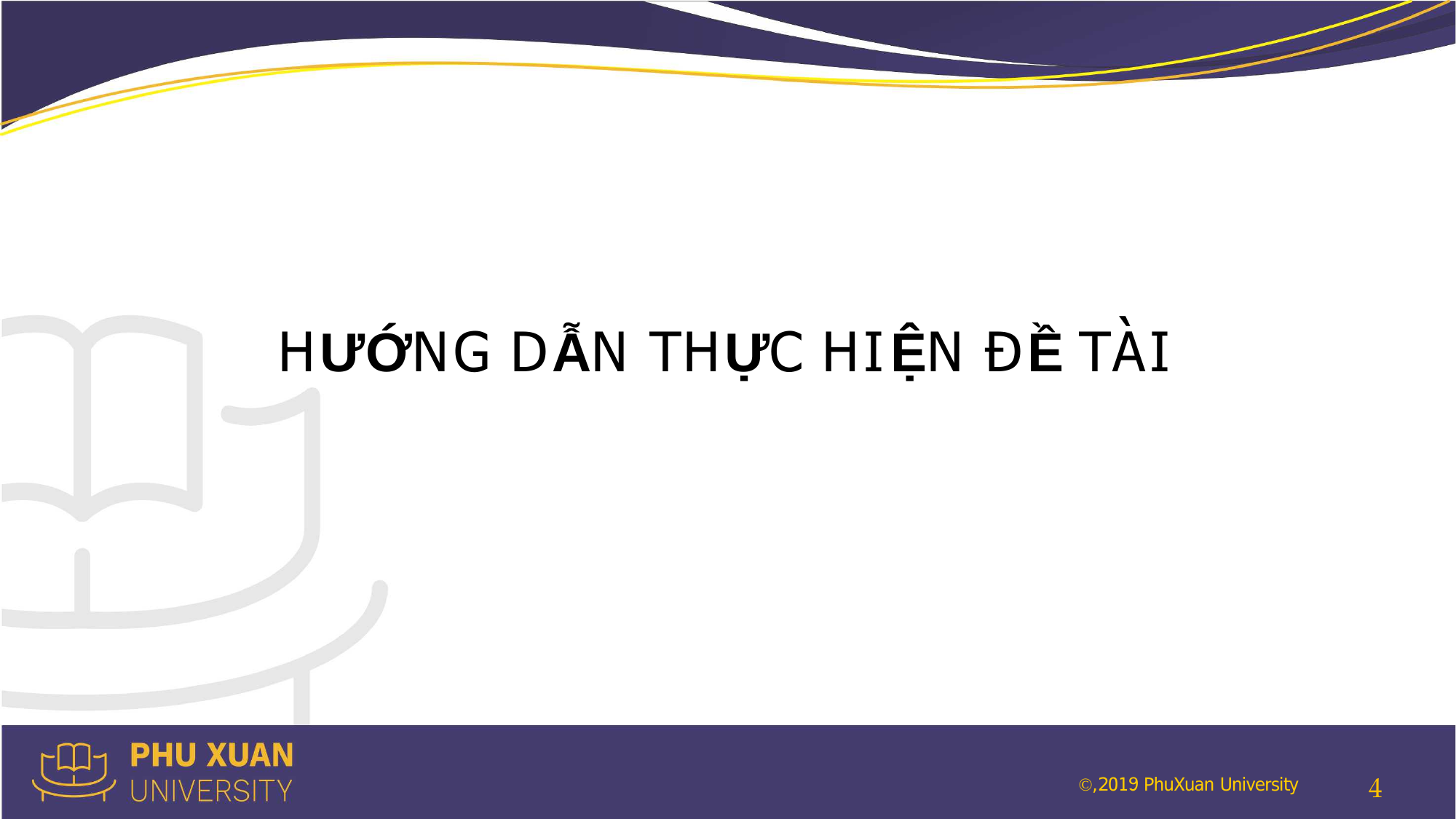

HƯỚNG DẪN THỰC HIỆN ĐỀ TÀI
4